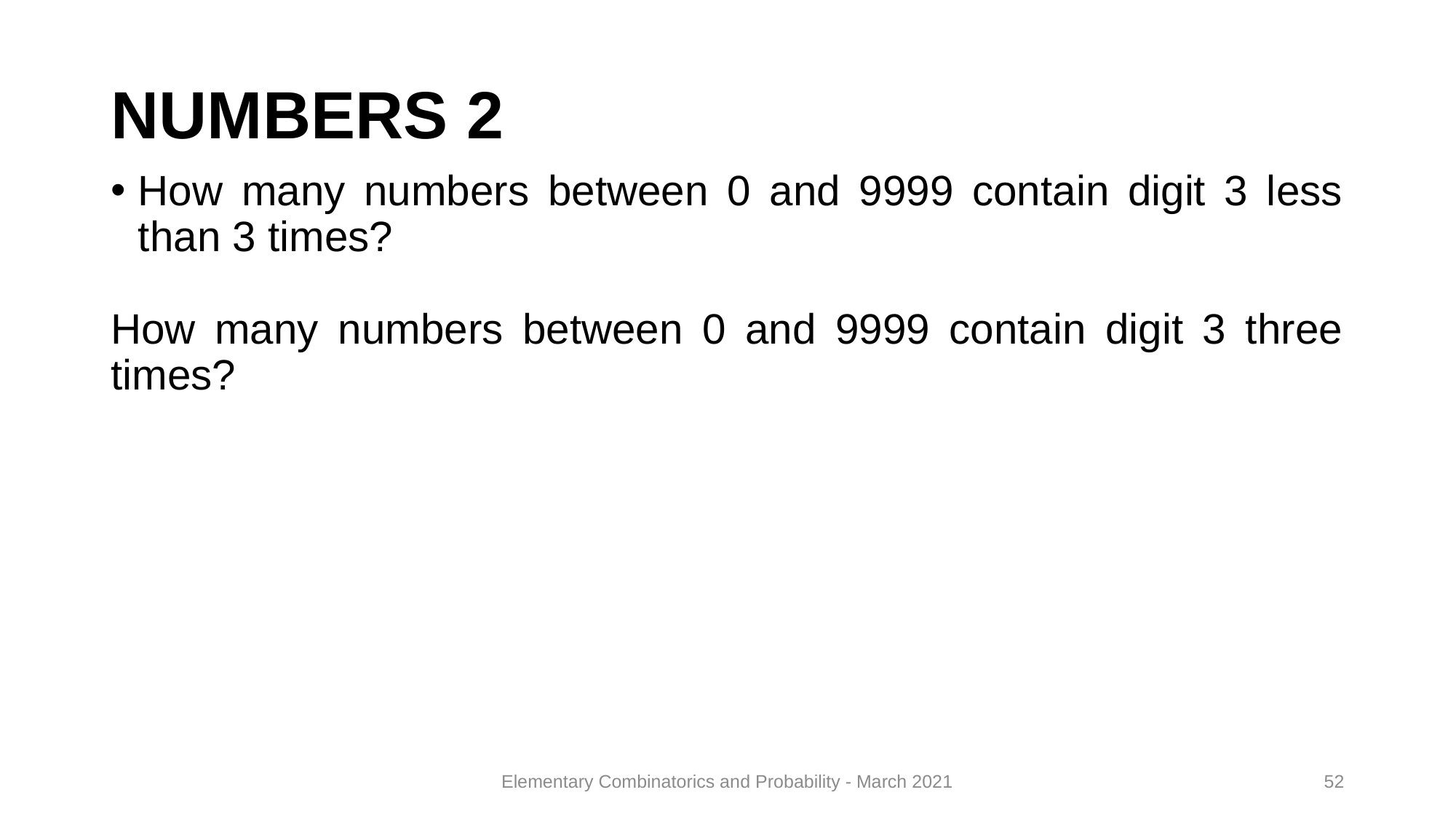

# Numbers 2
How many numbers between 0 and 9999 contain digit 3 less than 3 times?

How many numbers between 0 and 9999 contain digit 3 three times?
333  			1
3***		9 x 9 x 9
*3**		8 x 9 x 9
**3*		8 x 9 x 9
***3		8 x 9 x 9
=> 2674 numbers
Elementary Combinatorics and Probability - March 2021
52